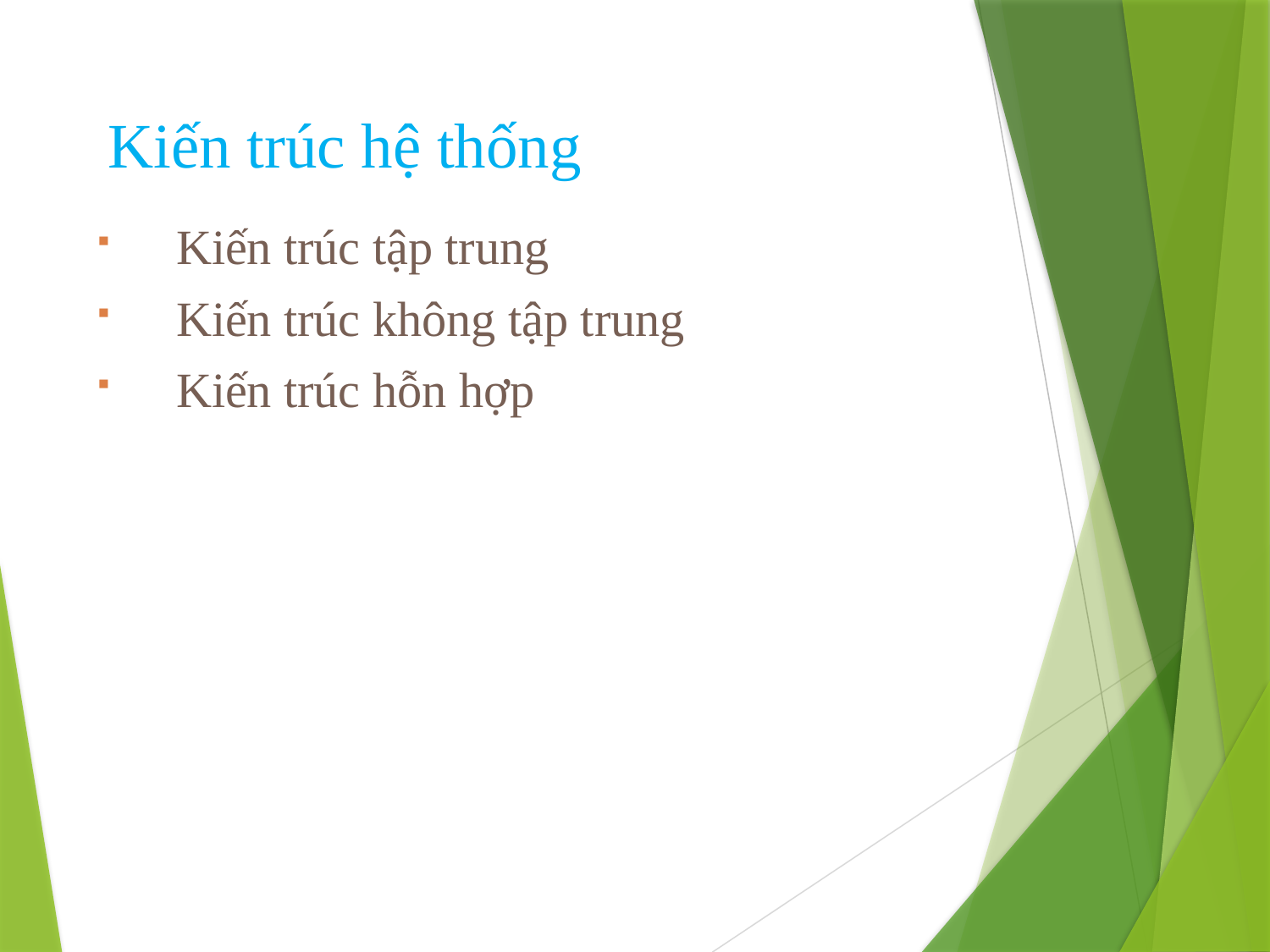

# Kiến trúc hệ thống
Kiến trúc tập trung
Kiến trúc không tập trung
Kiến trúc hỗn hợp